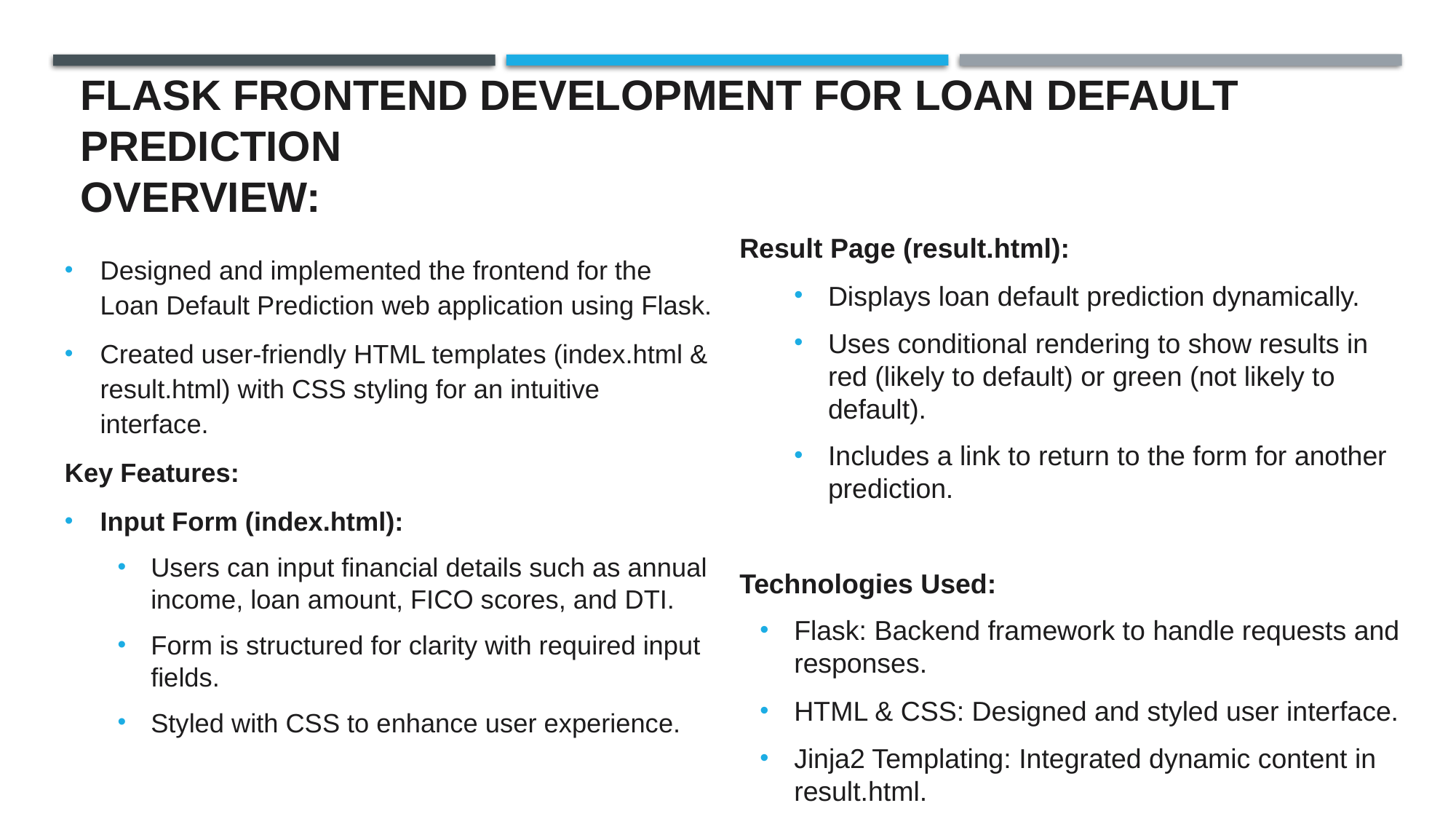

# Flask Frontend Development for Loan Default Prediction Overview:
Result Page (result.html):
Displays loan default prediction dynamically.
Uses conditional rendering to show results in red (likely to default) or green (not likely to default).
Includes a link to return to the form for another prediction.

Technologies Used:
Flask: Backend framework to handle requests and responses.
HTML & CSS: Designed and styled user interface.
Jinja2 Templating: Integrated dynamic content in result.html.
Designed and implemented the frontend for the Loan Default Prediction web application using Flask.
Created user-friendly HTML templates (index.html & result.html) with CSS styling for an intuitive interface.
Key Features:
Input Form (index.html):
Users can input financial details such as annual income, loan amount, FICO scores, and DTI.
Form is structured for clarity with required input fields.
Styled with CSS to enhance user experience.